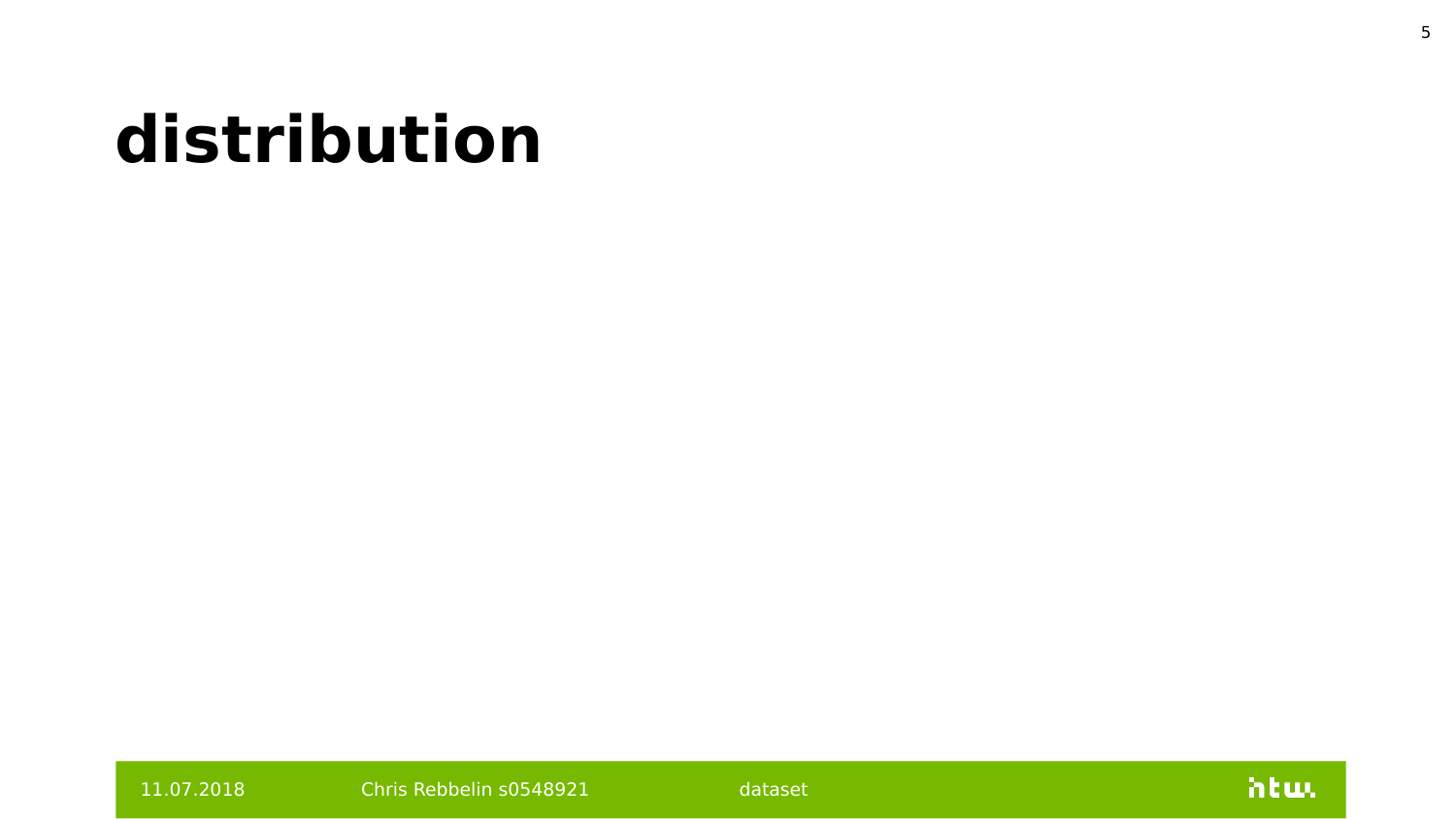

5
# distribution

11.07.2018
Chris Rebbelin s0548921
dataset